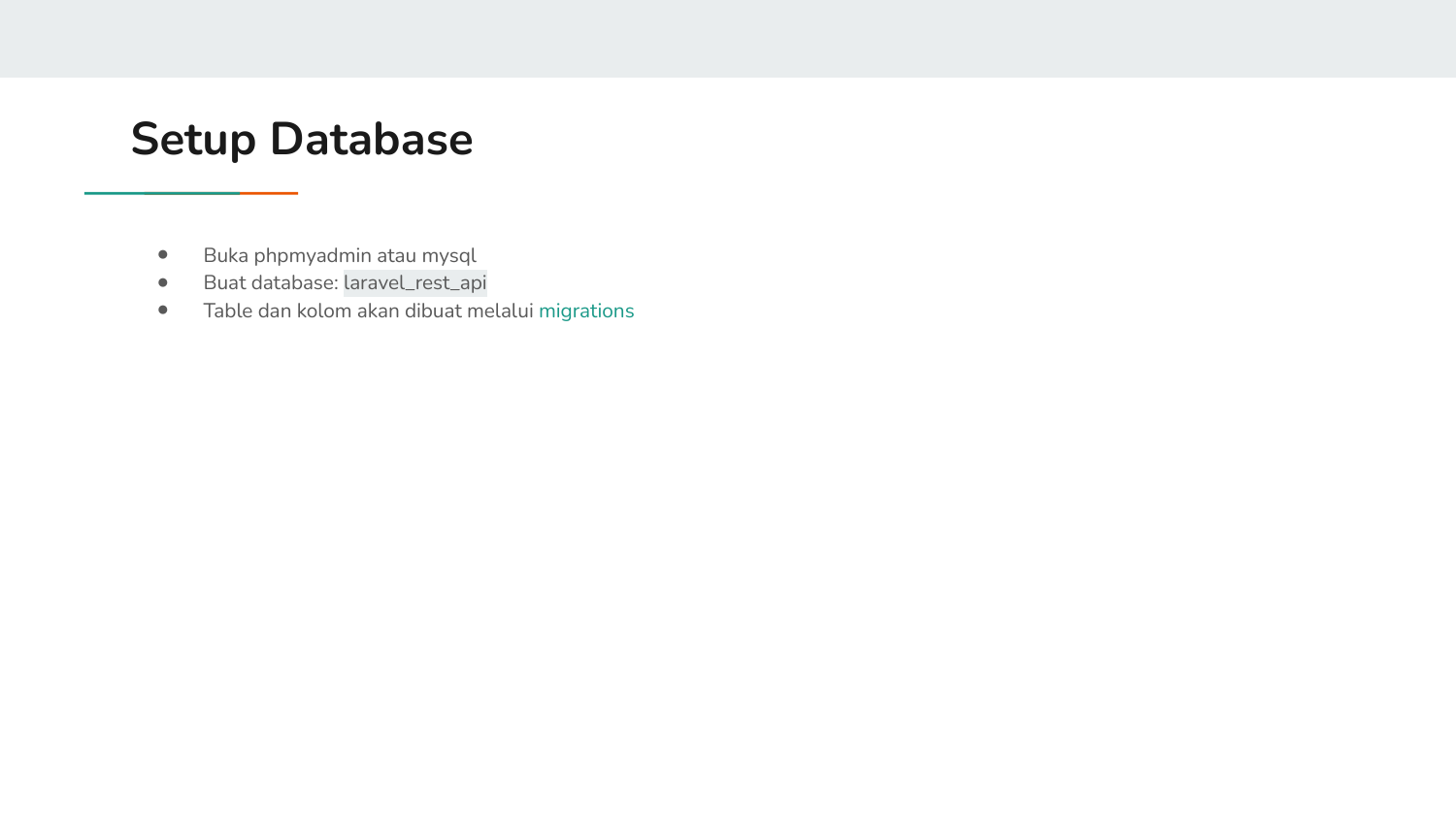

# Setup Database
Buka phpmyadmin atau mysql
Buat database: laravel_rest_api
Table dan kolom akan dibuat melalui migrations